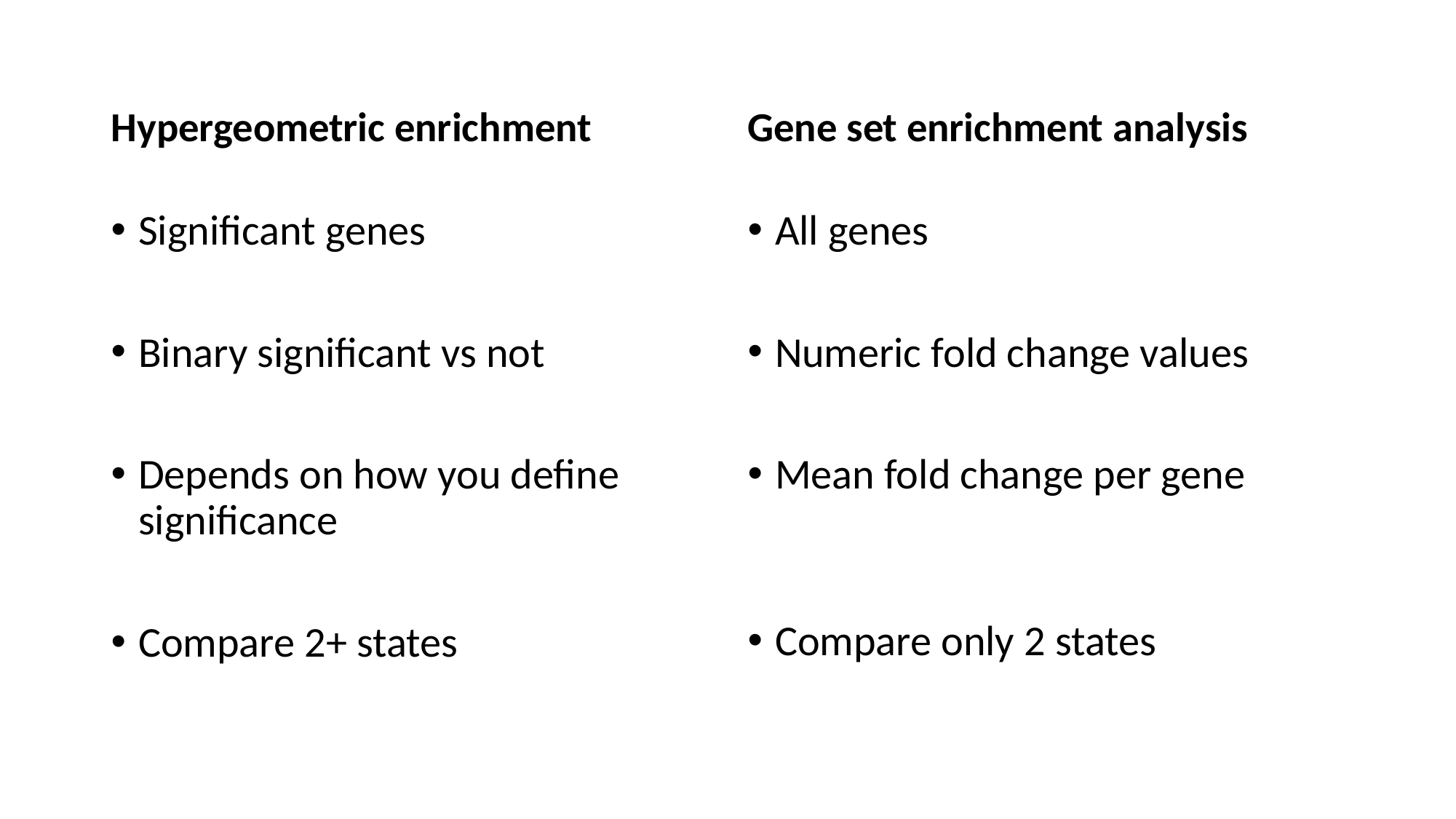

Hypergeometric enrichment
Gene set enrichment analysis

Significant genes

Binary significant vs not

Depends on how you define significance

Compare 2+ states

All genes

Numeric fold change values

Mean fold change per gene

Compare only 2 states